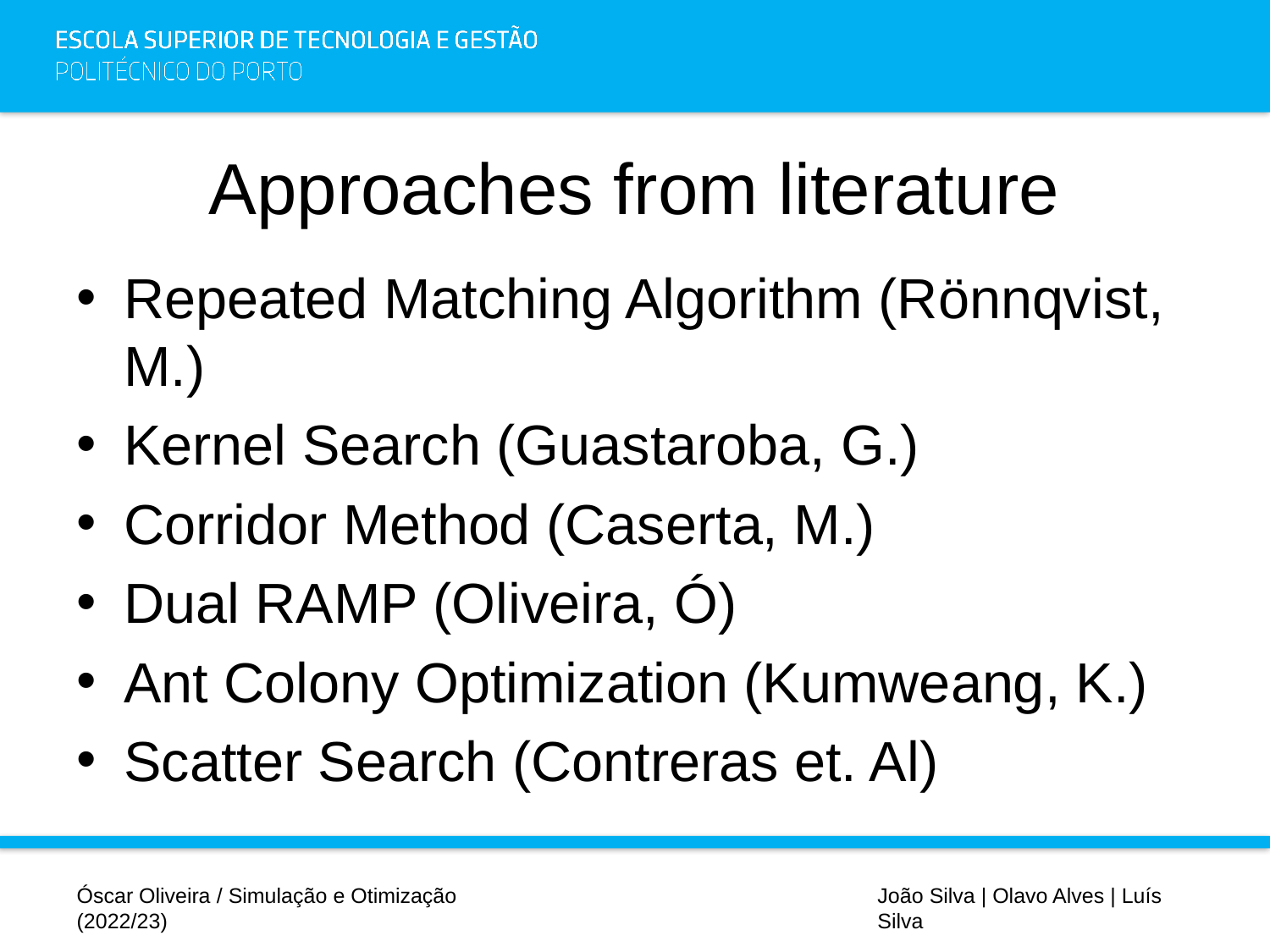

# Approaches from literature
Repeated Matching Algorithm (Rönnqvist, M.)
Kernel Search (Guastaroba, G.)
Corridor Method (Caserta, M.)
Dual RAMP (Oliveira, Ó)
Ant Colony Optimization (Kumweang, K.)
Scatter Search (Contreras et. Al)
Óscar Oliveira / Simulação e Otimização (2022/23)
João Silva | Olavo Alves | Luís Silva